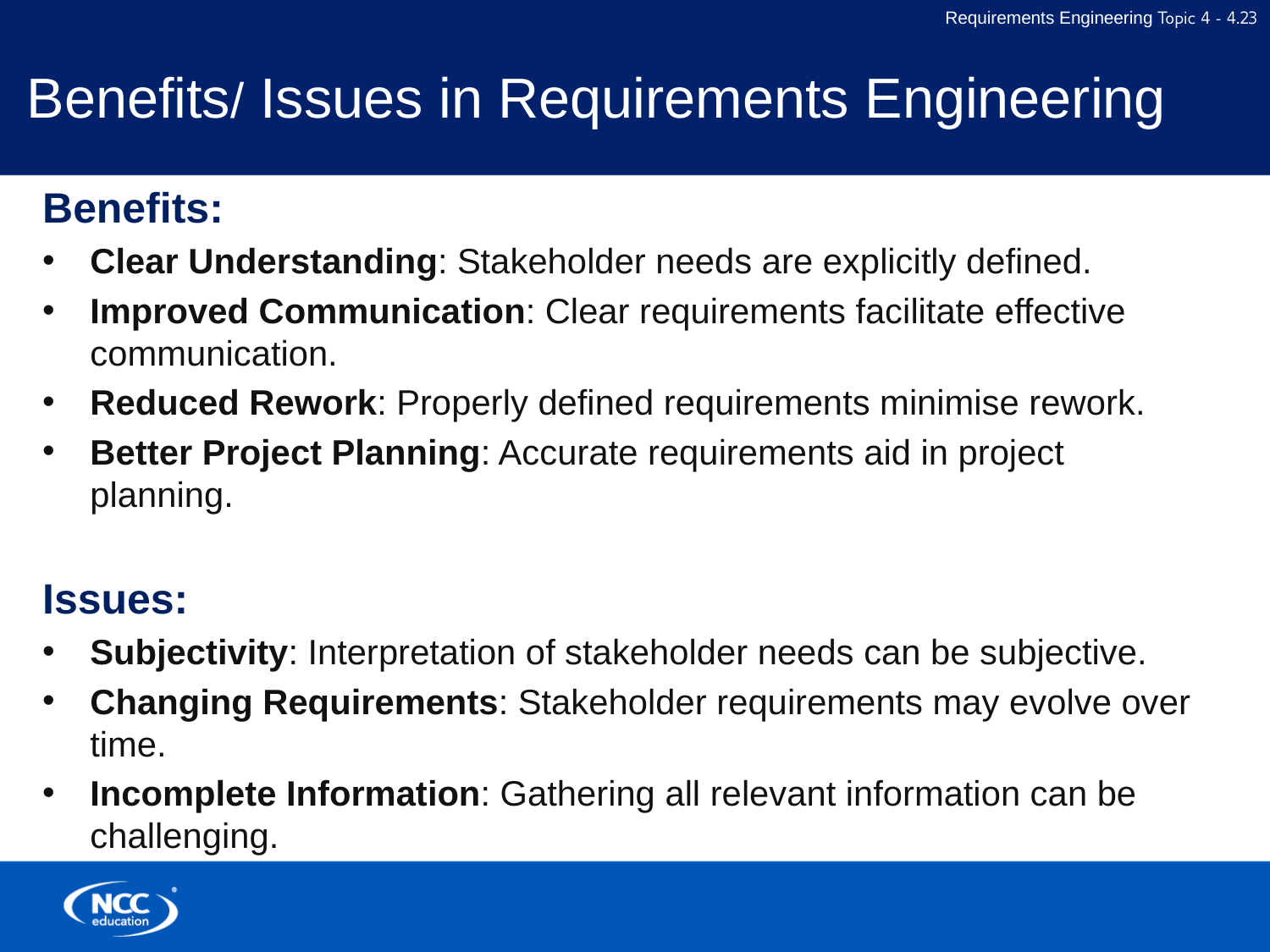

# Benefits/ Issues in Requirements Engineering
Benefits:
Clear Understanding: Stakeholder needs are explicitly defined.
Improved Communication: Clear requirements facilitate effective communication.
Reduced Rework: Properly defined requirements minimise rework.
Better Project Planning: Accurate requirements aid in project planning.

Issues:
Subjectivity: Interpretation of stakeholder needs can be subjective.
Changing Requirements: Stakeholder requirements may evolve over time.
Incomplete Information: Gathering all relevant information can be challenging.